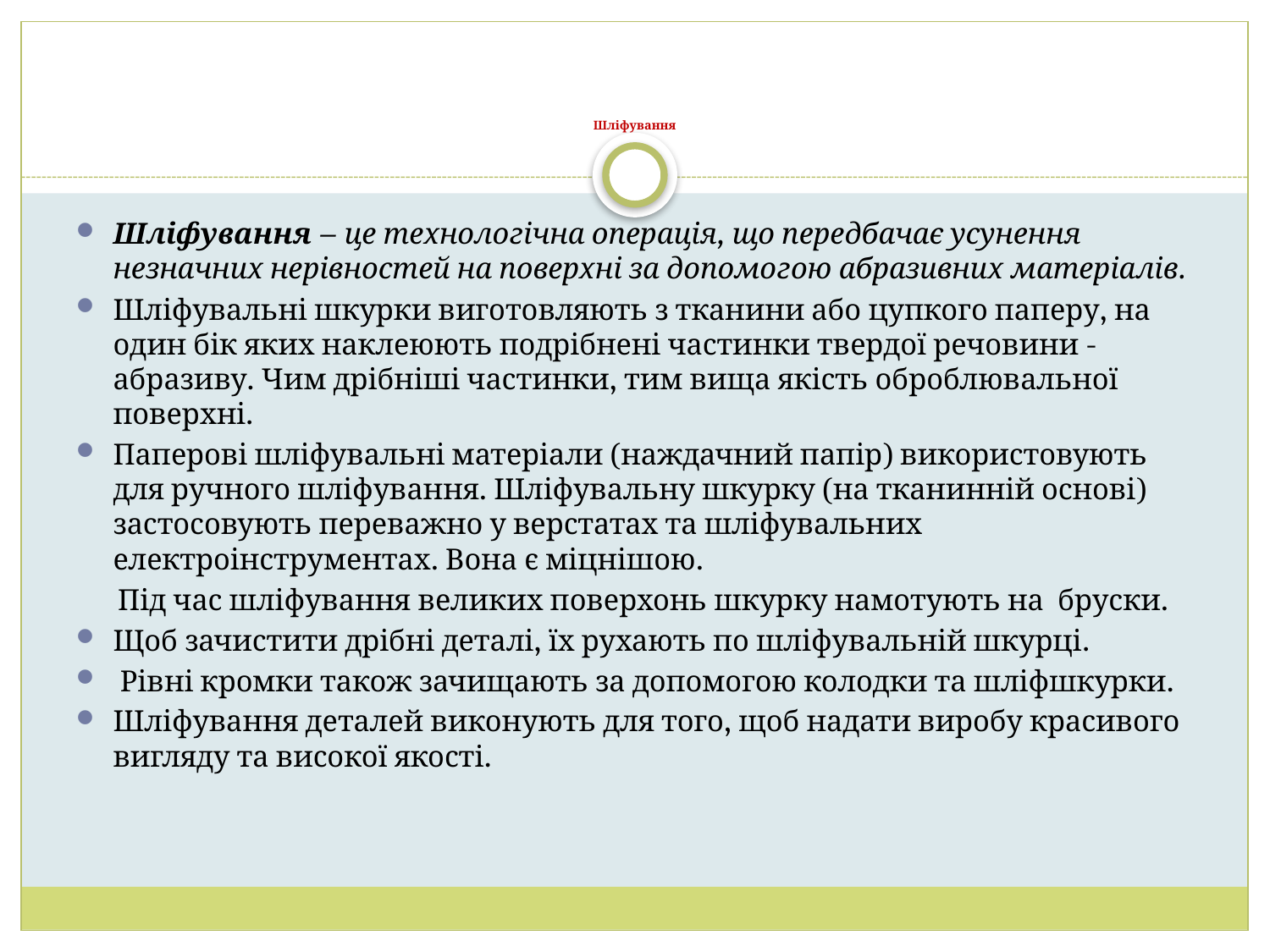

# Шліфування

Шліфування – це технологічна операція, що передбачає усунення незначних нерівностей на поверхні за допомогою абразивних матеріалів.
Шліфувальні шкурки виготовляють з тканини або цупкого паперу, на один бік яких наклеюють подрібнені частинки твердої речовини - абразиву. Чим дрібніші частинки, тим вища якість оброблювальної поверхні.
Паперові шліфувальні матеріали (наждачний папір) використовують для ручного шліфування. Шліфувальну шкурку (на тканинній основі) застосовують переважно у верстатах та шліфувальних електроінструментах. Вона є міцнішою.
      Під час шліфування великих поверхонь шкурку намотують на  бруски.
Щоб зачистити дрібні деталі, їх рухають по шліфувальній шкурці.
 Рівні кромки також зачищають за допомогою колодки та шліфшкурки.
Шліфування деталей виконують для того, щоб надати виробу красивого вигляду та високої якості.